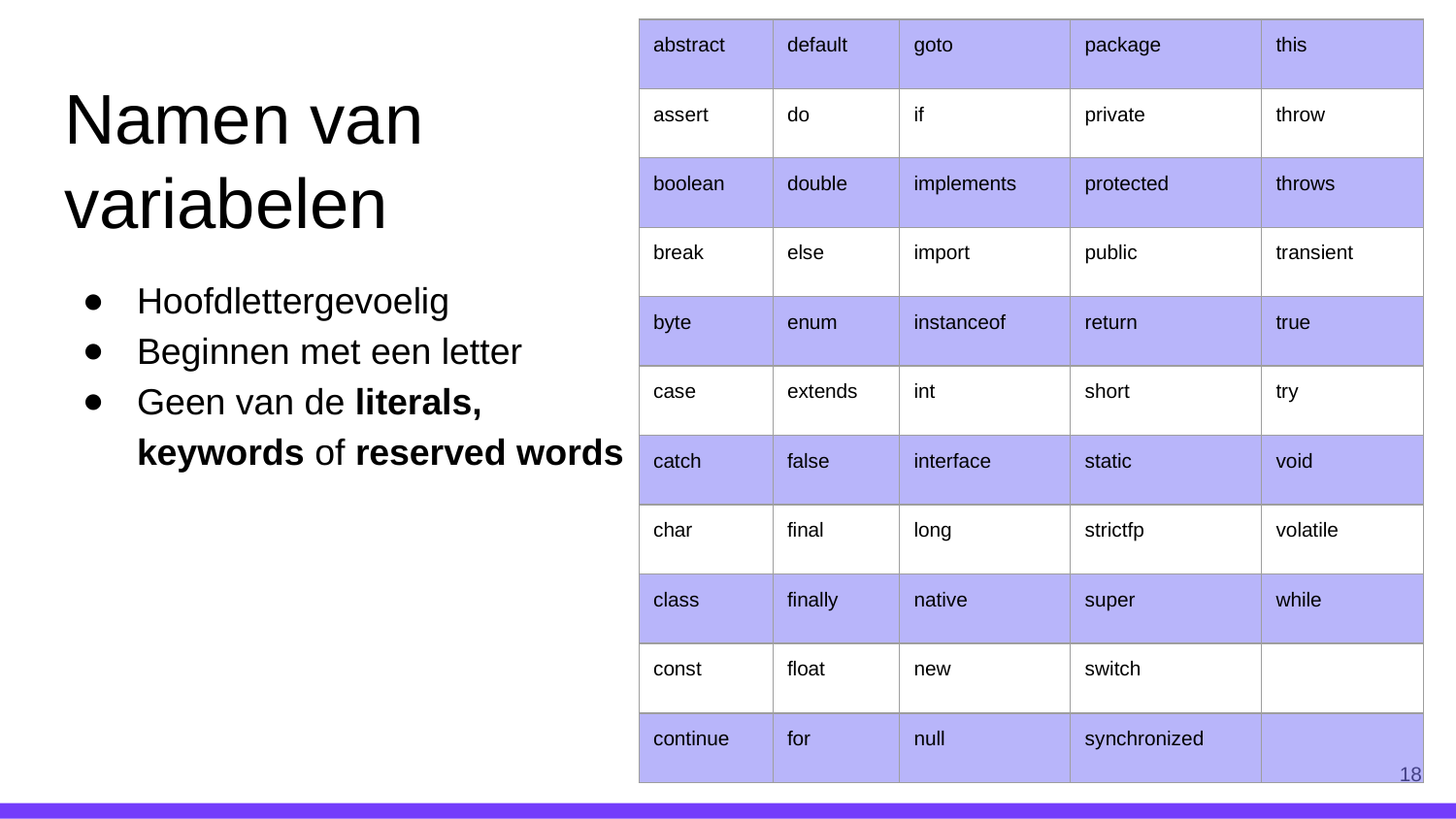

| abstract | default | goto | package | this |
| --- | --- | --- | --- | --- |
| assert | do | if | private | throw |
| boolean | double | implements | protected | throws |
| break | else | import | public | transient |
| byte | enum | instanceof | return | true |
| case | extends | int | short | try |
| catch | false | interface | static | void |
| char | final | long | strictfp | volatile |
| class | finally | native | super | while |
| const | float | new | switch |  |
| continue | for | null | synchronized |  |
# Namen van variabelen
Hoofdlettergevoelig
Beginnen met een letter
Geen van de literals, keywords of reserved words
18